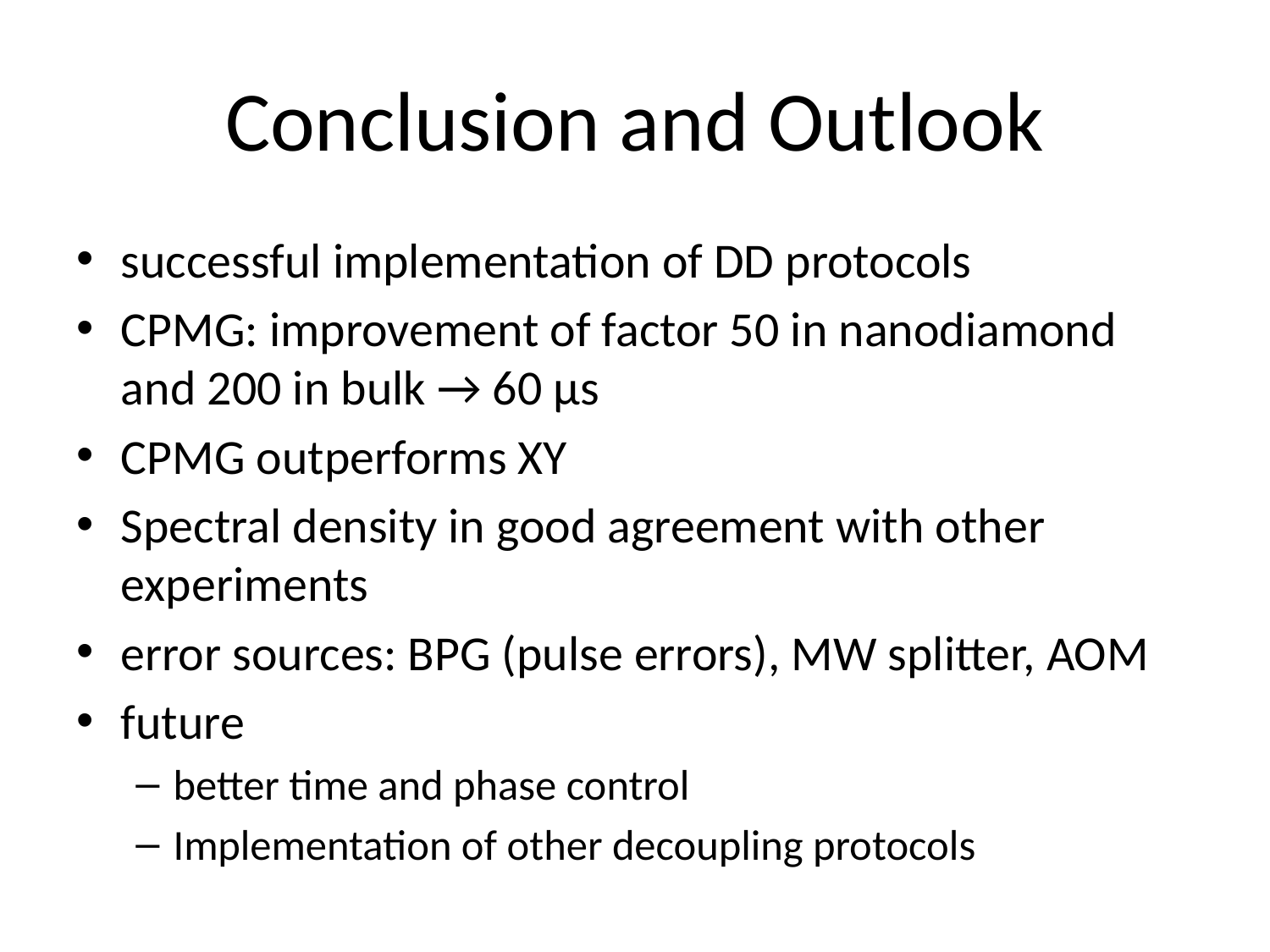

# Conclusion and Outlook
successful implementation of DD protocols
CPMG: improvement of factor 50 in nanodiamond and 200 in bulk → 60 μs
CPMG outperforms XY
Spectral density in good agreement with other experiments
error sources: BPG (pulse errors), MW splitter, AOM
future
better time and phase control
Implementation of other decoupling protocols